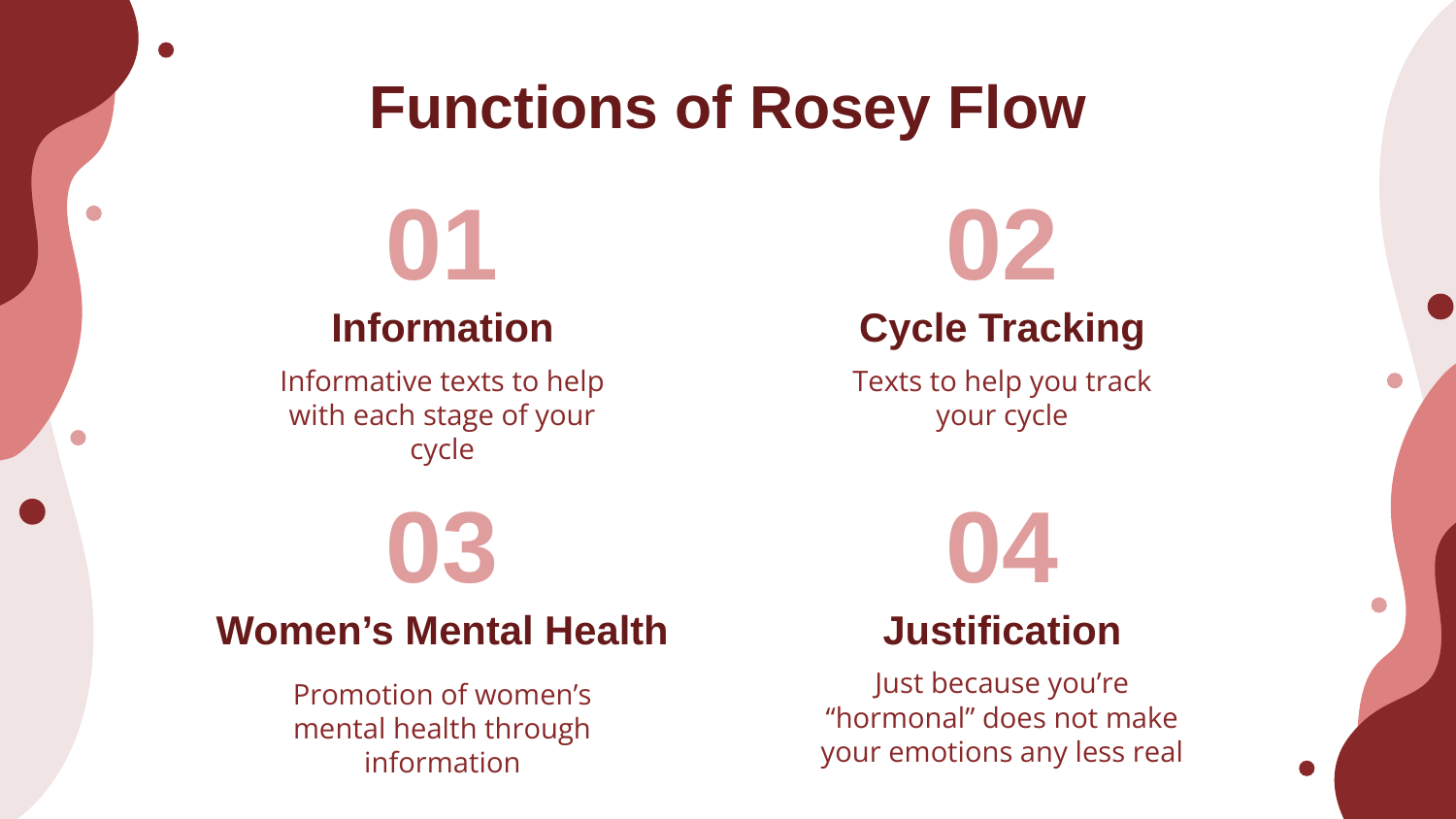

# Functions of Rosey Flow
01
02
Information
Cycle Tracking
Informative texts to help with each stage of your cycle
Texts to help you track your cycle
03
04
Women’s Mental Health
Justification
Just because you’re “hormonal” does not make your emotions any less real
Promotion of women’s mental health through information